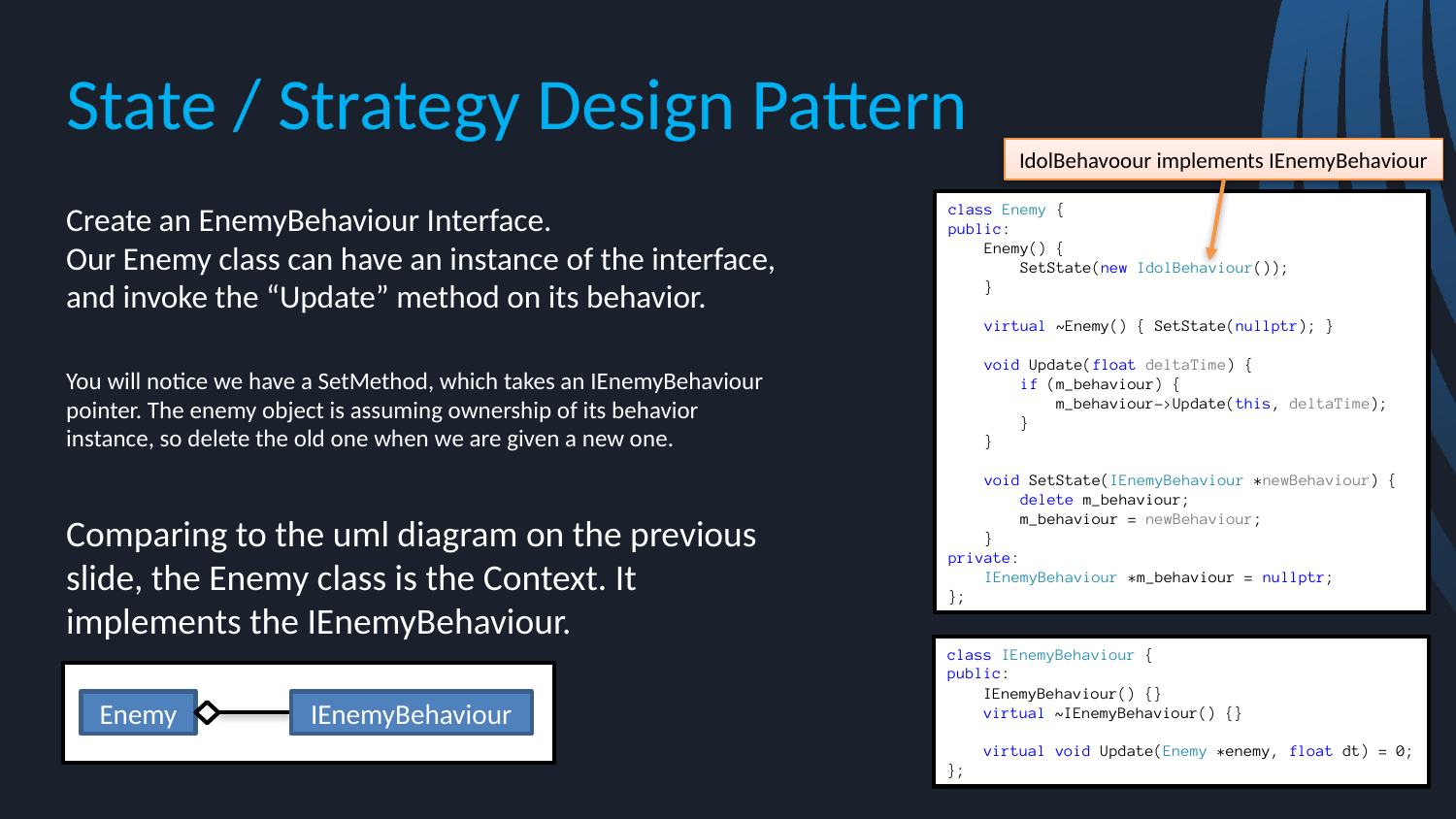

# State / Strategy Design Pattern
IdolBehavoour implements IEnemyBehaviour
Create an EnemyBehaviour Interface.
Our Enemy class can have an instance of the interface, and invoke the “Update” method on its behavior.

You will notice we have a SetMethod, which takes an IEnemyBehaviour pointer. The enemy object is assuming ownership of its behavior instance, so delete the old one when we are given a new one.

Comparing to the uml diagram on the previous slide, the Enemy class is the Context. It implements the IEnemyBehaviour.
class Enemy {
public:
    Enemy() {
        SetState(new IdolBehaviour());
    }

    virtual ~Enemy() { SetState(nullptr); }

    void Update(float deltaTime) {
        if (m_behaviour) {
            m_behaviour->Update(this, deltaTime);
        }
    }

    void SetState(IEnemyBehaviour *newBehaviour) {
        delete m_behaviour;
        m_behaviour = newBehaviour;
    }
private:
    IEnemyBehaviour *m_behaviour = nullptr;
};
class IEnemyBehaviour {
public:
    IEnemyBehaviour() {}
    virtual ~IEnemyBehaviour() {}

    virtual void Update(Enemy *enemy, float dt) = 0;
};

Enemy
IEnemyBehaviour